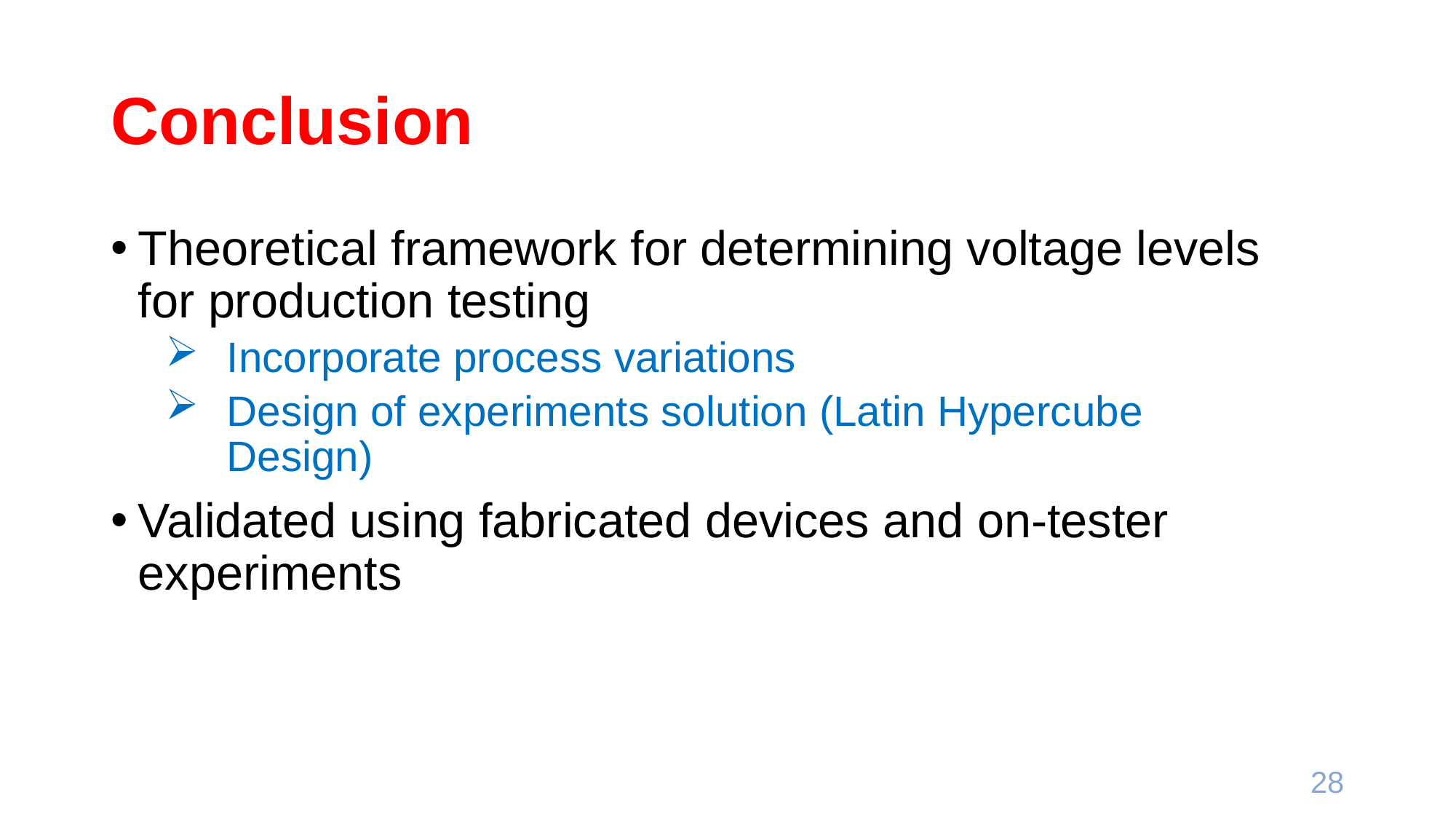

# Conclusion
Theoretical framework for determining voltage levels for production testing
Incorporate process variations
Design of experiments solution (Latin Hypercube Design)
Validated using fabricated devices and on-tester experiments
28